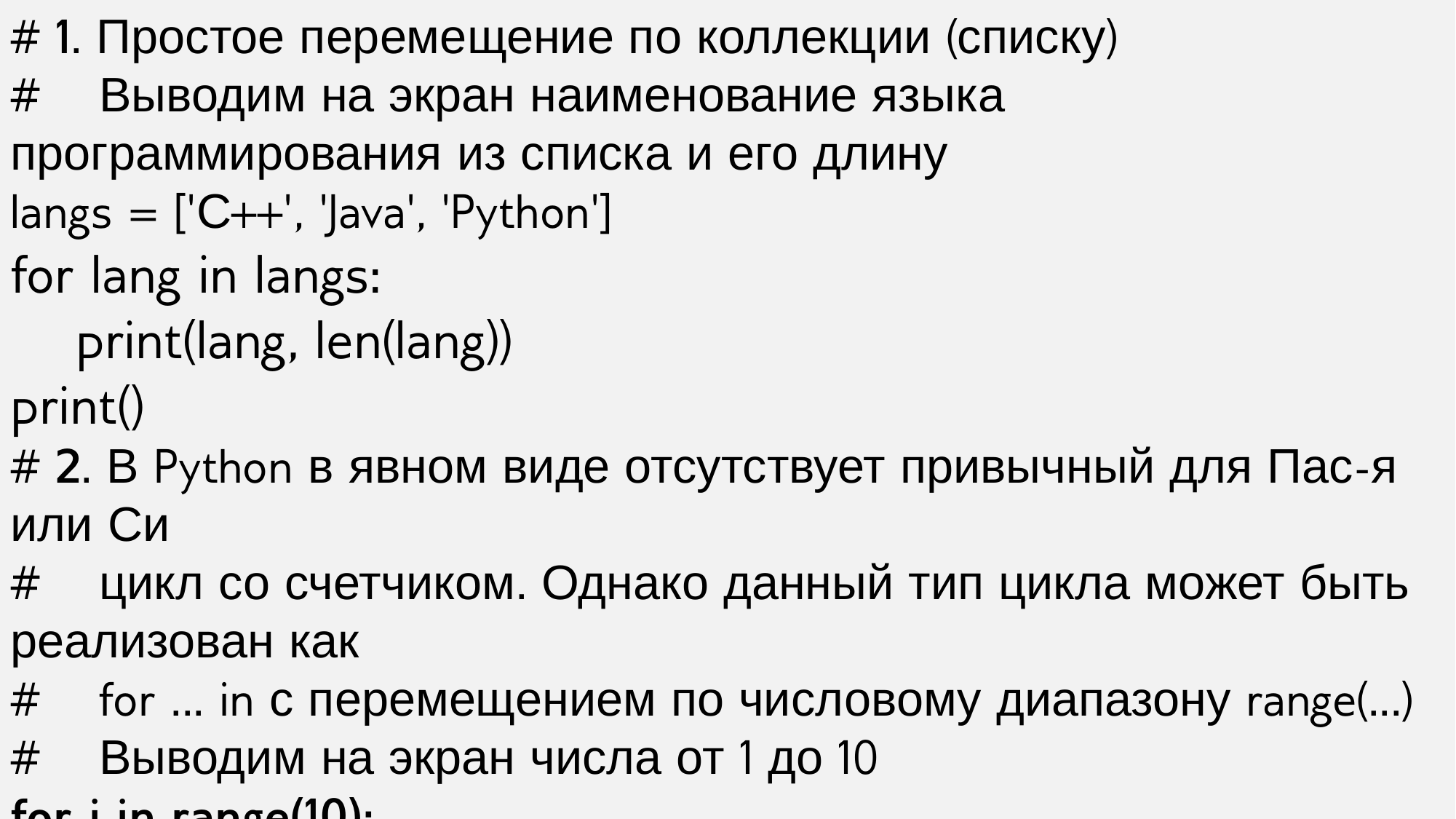

# 1. Простое перемещение по коллекции (списку)
#    Выводим на экран наименование языка программирования из списка и его длину
langs = ['С++', 'Java', 'Python']
for lang in langs:
    print(lang, len(lang))
print()
# 2. В Python в явном виде отсутствует привычный для Пас-я или Си
#    цикл со счетчиком. Однако данный тип цикла может быть реализован как
#    for ... in с перемещением по числовому диапазону range(...)
#    Выводим на экран числа от 1 до 10
for i in range(10):
    print(i + 1, end=" ")